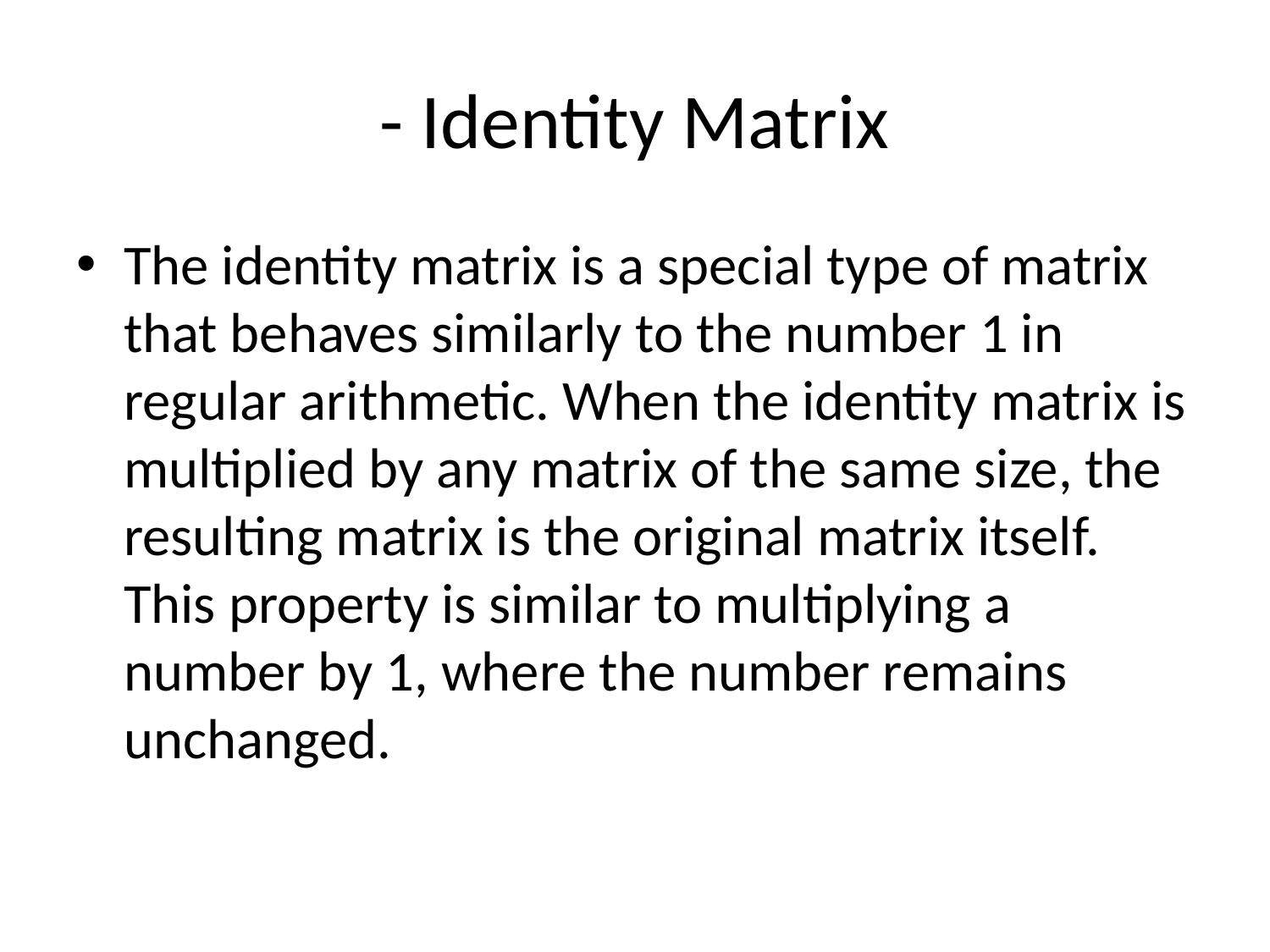

# - Identity Matrix
The identity matrix is a special type of matrix that behaves similarly to the number 1 in regular arithmetic. When the identity matrix is multiplied by any matrix of the same size, the resulting matrix is the original matrix itself. This property is similar to multiplying a number by 1, where the number remains unchanged.